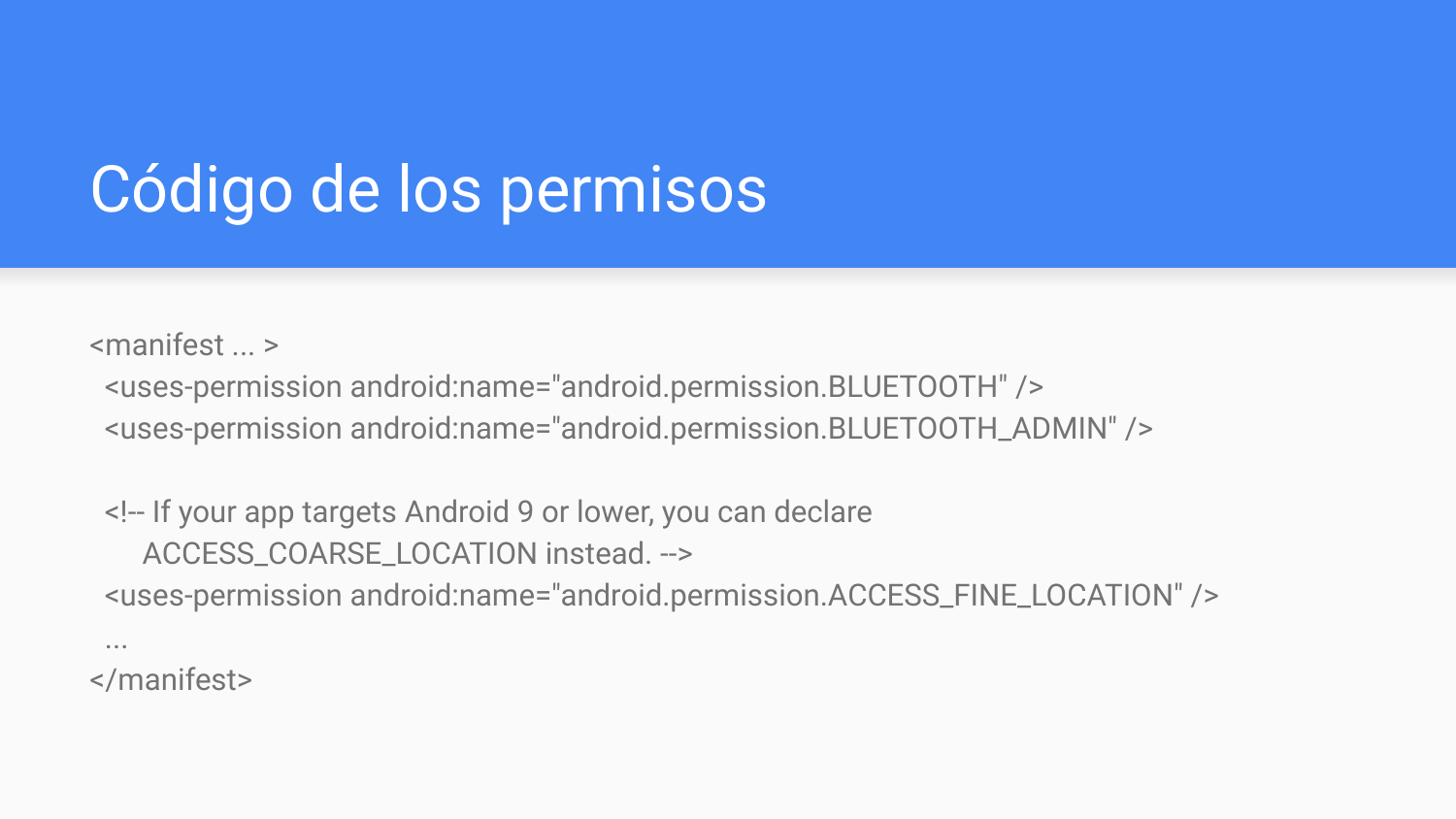

# Código de los permisos
<manifest ... >
  <uses-permission android:name="android.permission.BLUETOOTH" />
  <uses-permission android:name="android.permission.BLUETOOTH_ADMIN" />

  <!-- If your app targets Android 9 or lower, you can declare
       ACCESS_COARSE_LOCATION instead. -->
  <uses-permission android:name="android.permission.ACCESS_FINE_LOCATION" />
  ...
</manifest>